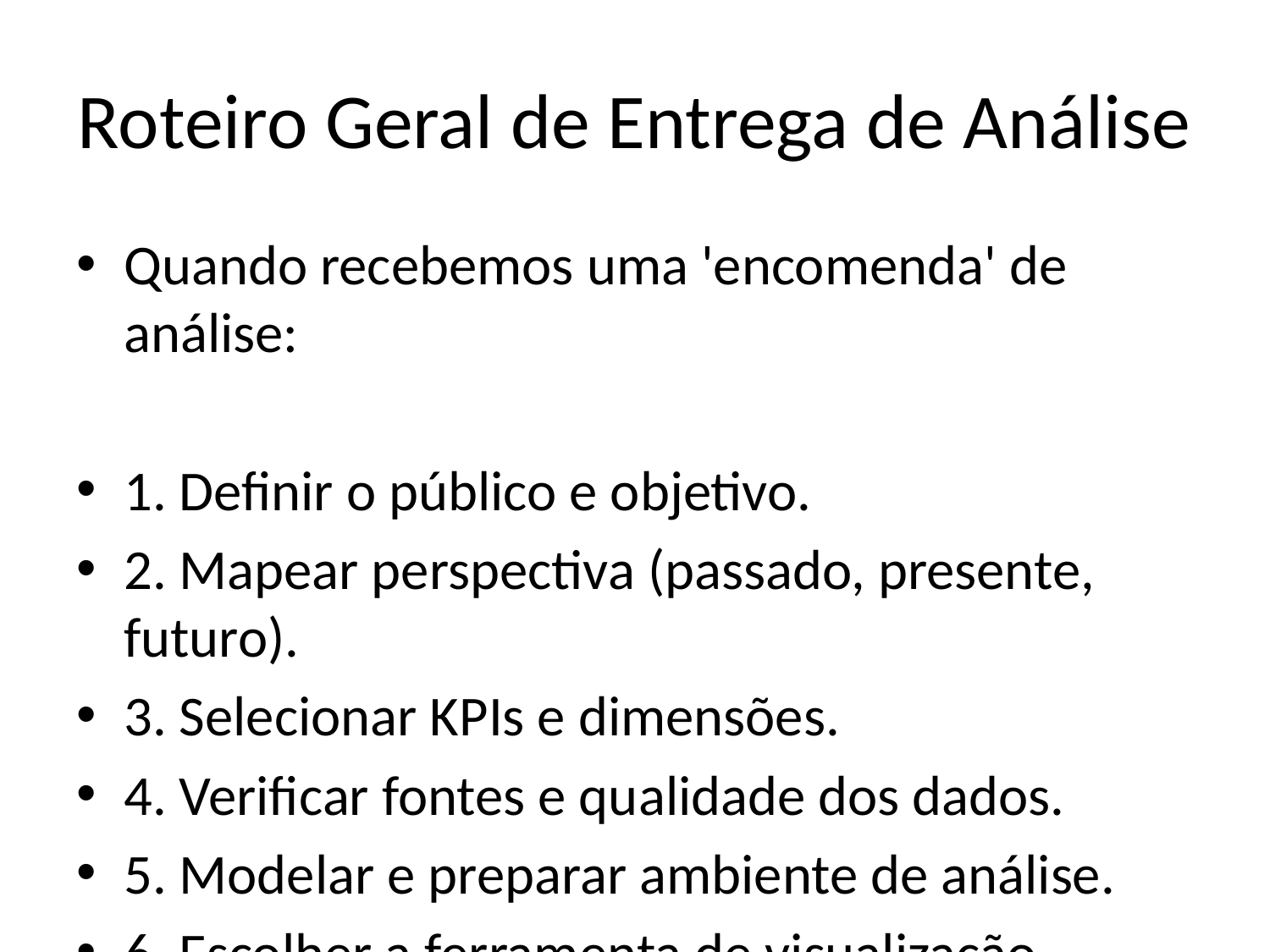

# Roteiro Geral de Entrega de Análise
Quando recebemos uma 'encomenda' de análise:

1. Definir o público e objetivo.
2. Mapear perspectiva (passado, presente, futuro).
3. Selecionar KPIs e dimensões.
4. Verificar fontes e qualidade dos dados.
5. Modelar e preparar ambiente de análise.
6. Escolher a ferramenta de visualização.
7. Validar e ajustar.
8. Implantar e manter.